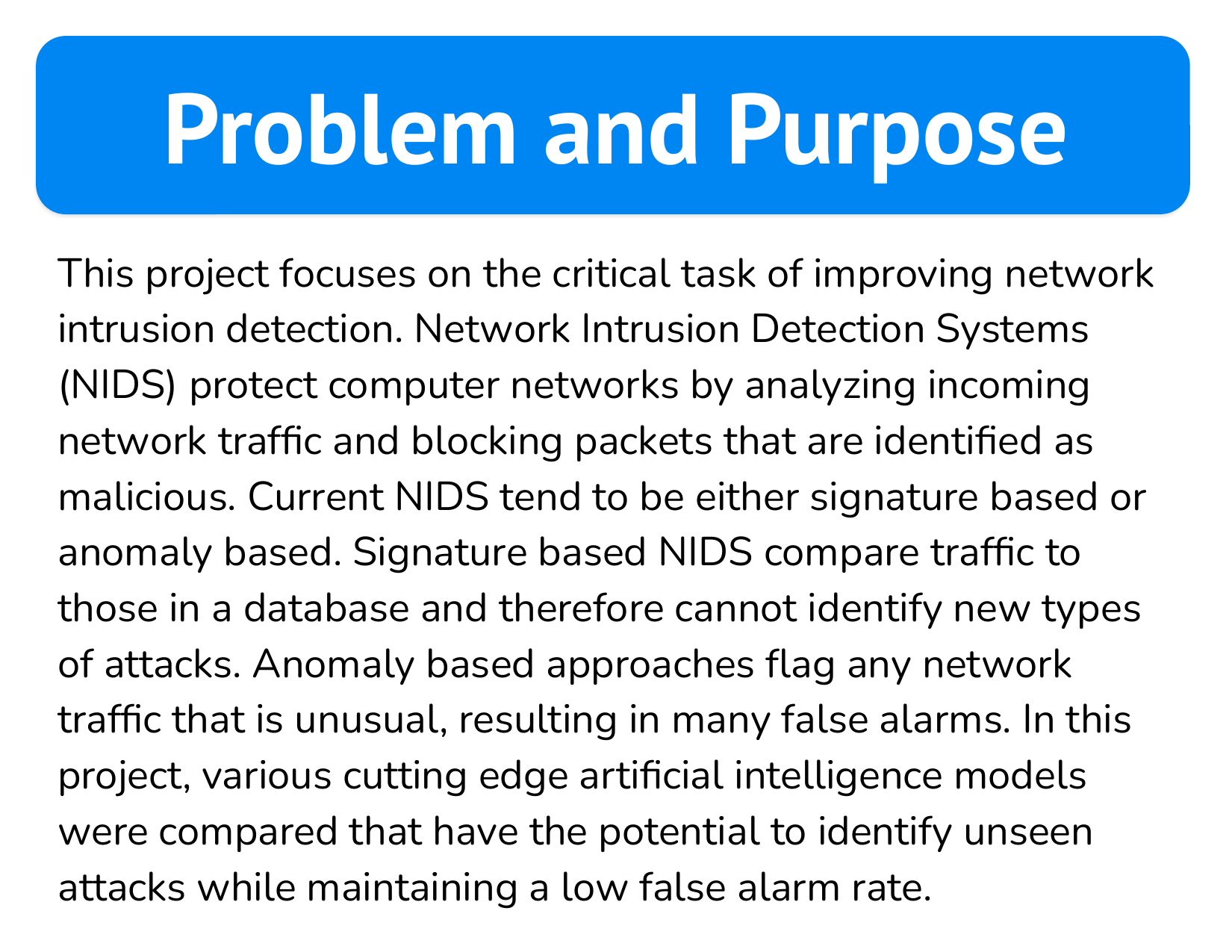

# Problem and Purpose
This project focuses on the critical task of improving network intrusion detection. Network Intrusion Detection Systems (NIDS) protect computer networks by analyzing incoming network traffic and blocking packets that are identified as malicious. Current NIDS tend to be either signature based or anomaly based. Signature based NIDS compare traffic to those in a database and therefore cannot identify new types of attacks. Anomaly based approaches flag any network traffic that is unusual, resulting in many false alarms. In this project, various cutting edge artificial intelligence models were compared that have the potential to identify unseen attacks while maintaining a low false alarm rate.